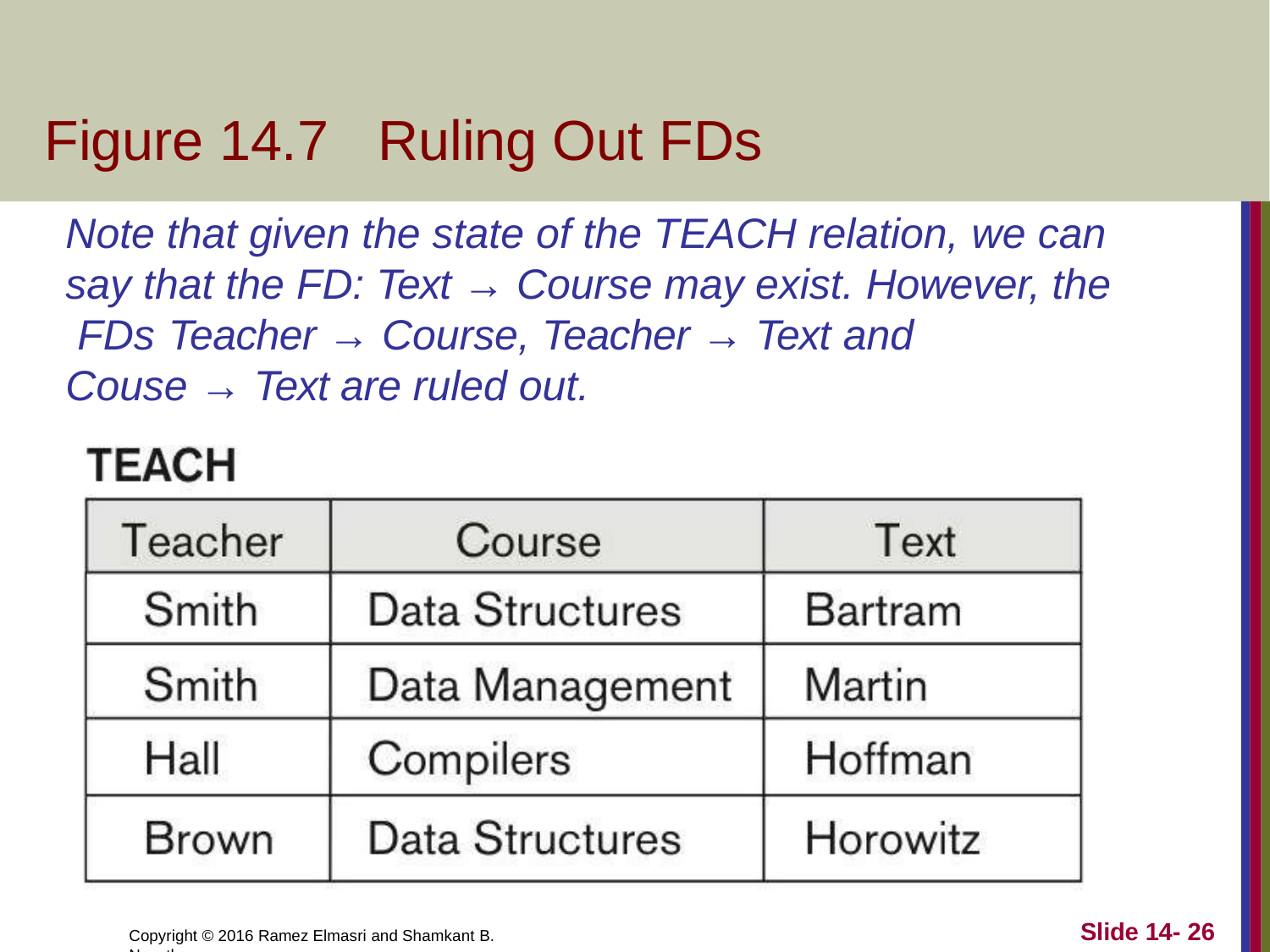

# Figure 14.7	Ruling Out FDs
Note that given the state of the TEACH relation, we can  say that the FD: Text → Course may exist. However, the  FDs	Teacher → Course, Teacher → Text and
Couse → Text are ruled out.

Slide 14- 26
Copyright © 2016 Ramez Elmasri and Shamkant B. Navathe